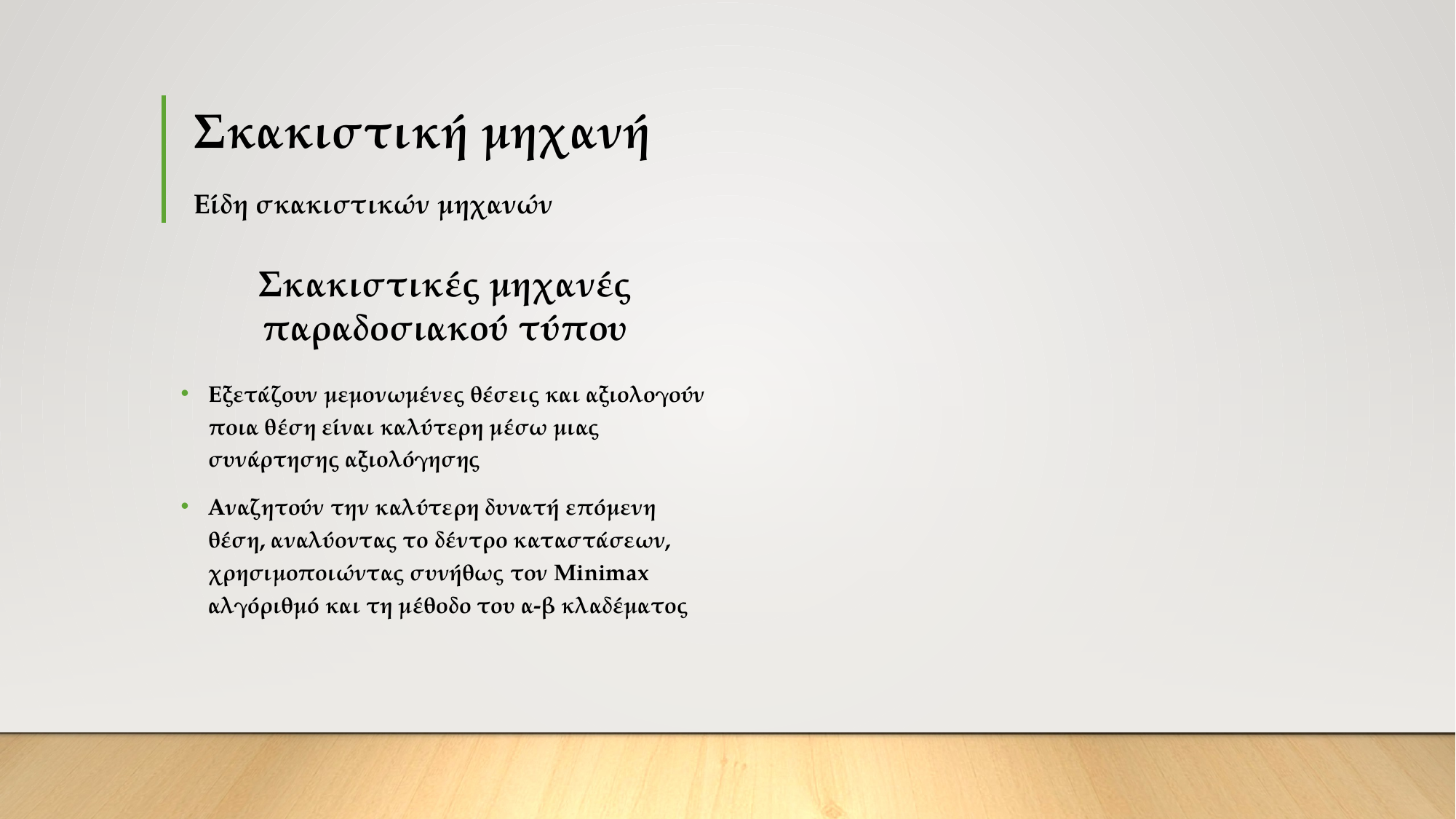

# Σκακιστική μηχανή
Είδη σκακιστικών μηχανών
Σκακιστικές μηχανές παραδοσιακού τύπου
Εξετάζουν μεμονωμένες θέσεις και αξιολογούν ποια θέση είναι καλύτερη μέσω μιας συνάρτησης αξιολόγησης
Αναζητούν την καλύτερη δυνατή επόμενη θέση, αναλύοντας το δέντρο καταστάσεων,  χρησιμοποιώντας συνήθως τον Minimax αλγόριθμό και τη μέθοδο του α-β κλαδέματος